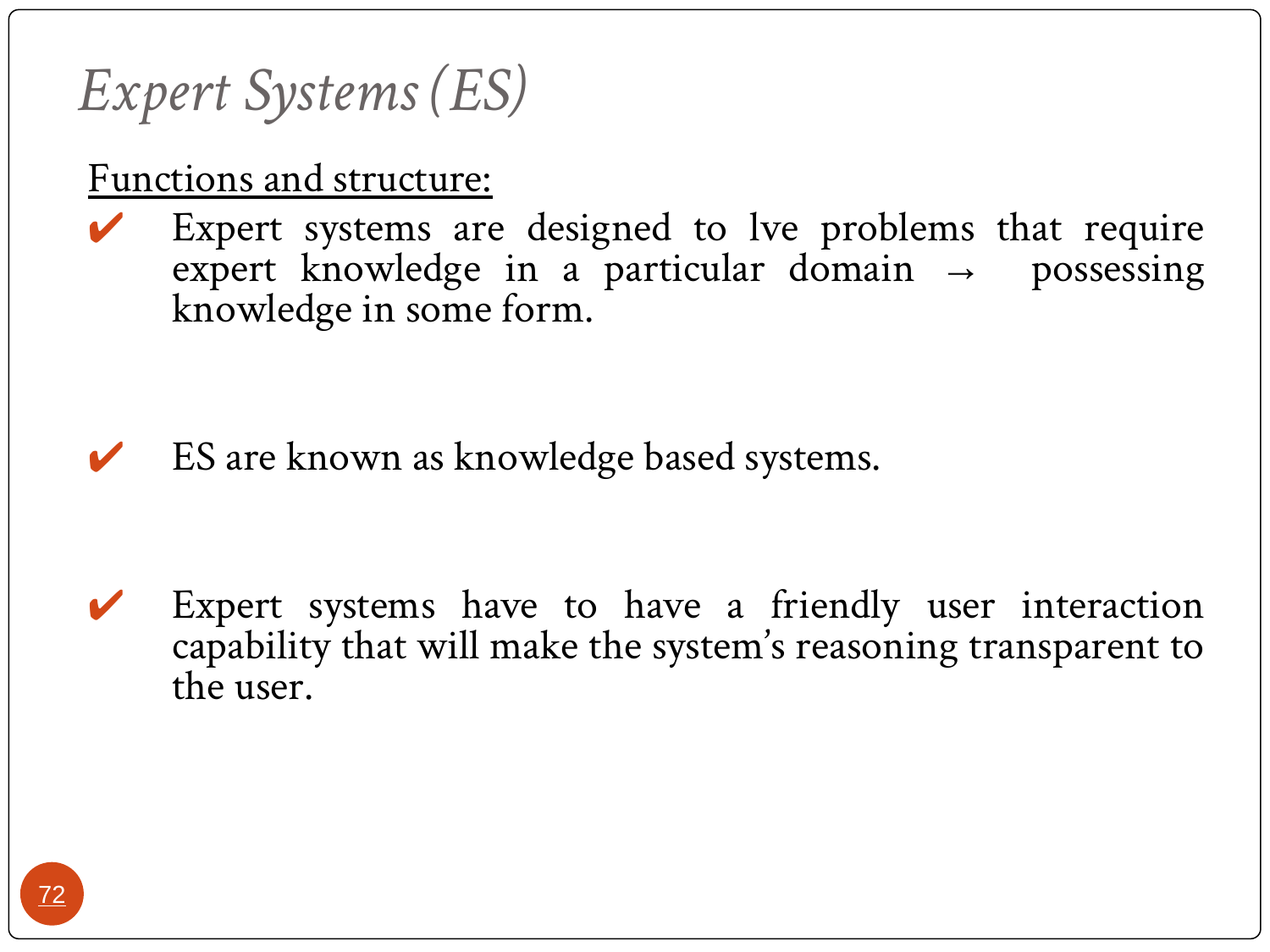

# Expert Systems (ES)
Functions and structure:
Expert systems are designed to lve problems that require expert knowledge in a particular domain →  possessing knowledge in some form.

ES are known as knowledge based systems.

Expert systems have to have a friendly user interaction capability that will make the system’s reasoning transparent to the user.

72